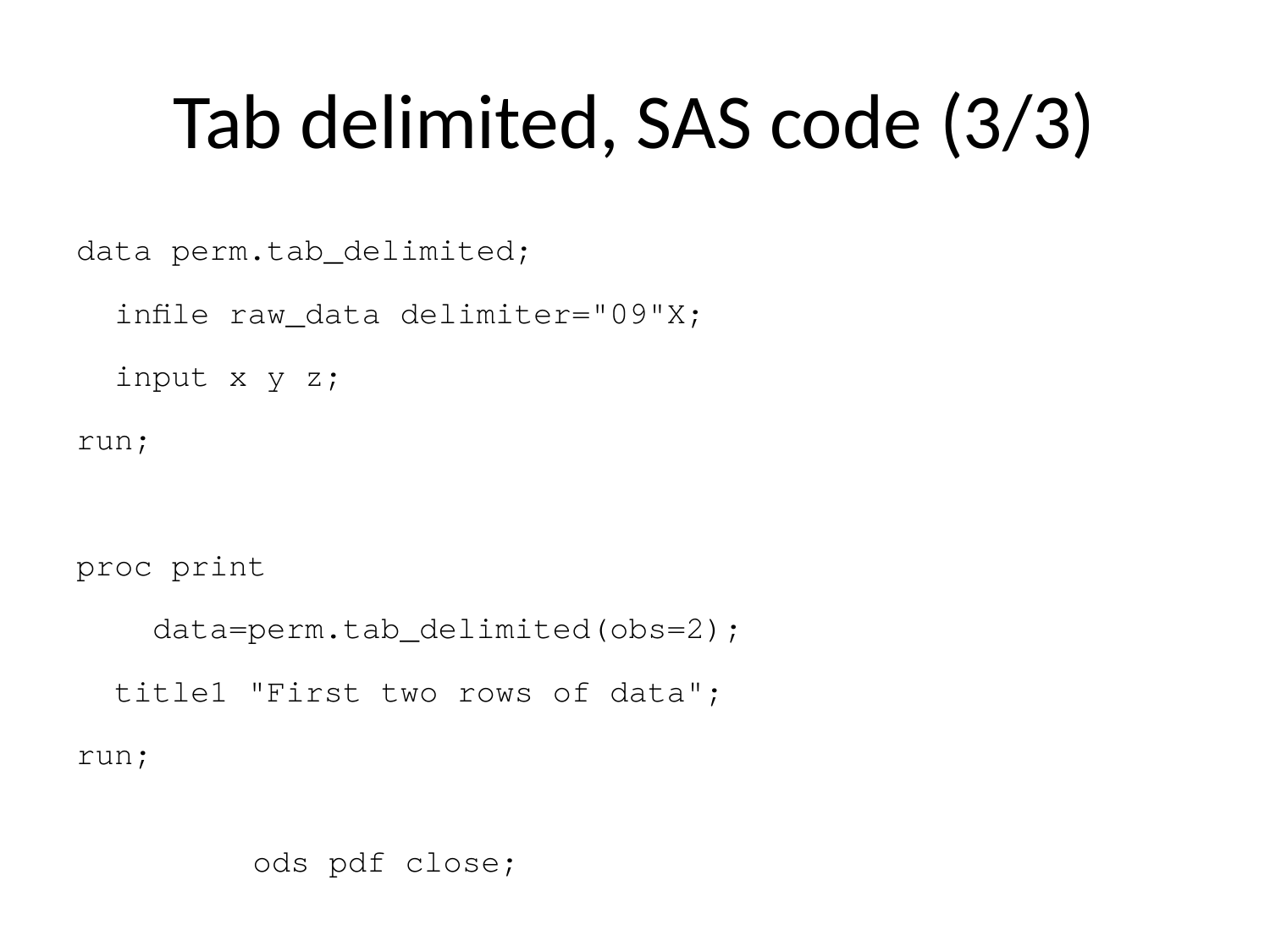

# Tab delimited, SAS code (3/3)
data perm.tab_delimited;
  infile raw_data delimiter="09"X;
  input x y z;
run;

proc print
    data=perm.tab_delimited(obs=2);
  title1 "First two rows of data";
run;

ods pdf close;